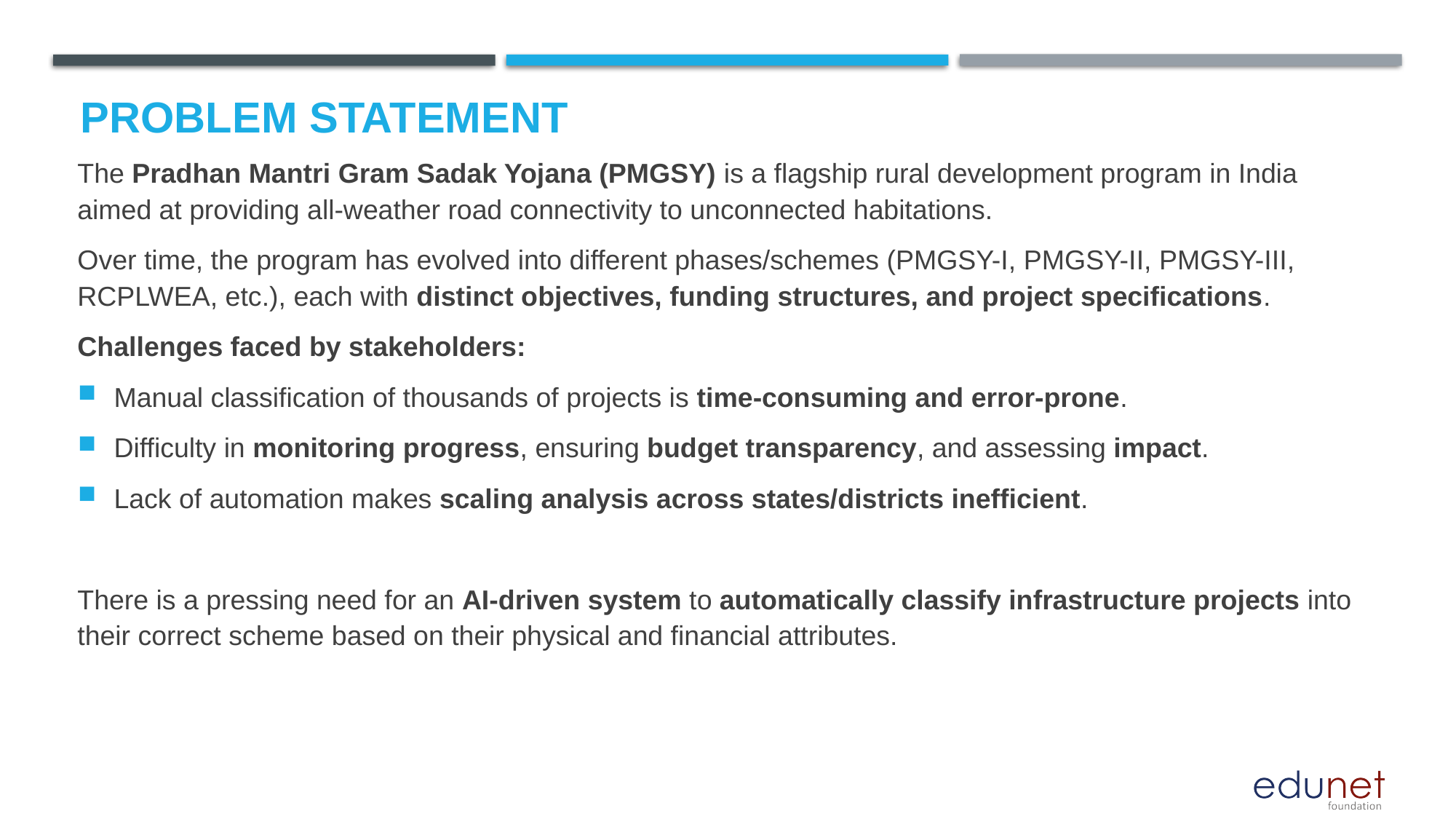

# Problem Statement
The Pradhan Mantri Gram Sadak Yojana (PMGSY) is a flagship rural development program in India aimed at providing all-weather road connectivity to unconnected habitations.
Over time, the program has evolved into different phases/schemes (PMGSY-I, PMGSY-II, PMGSY-III, RCPLWEA, etc.), each with distinct objectives, funding structures, and project specifications.
Challenges faced by stakeholders:
Manual classification of thousands of projects is time-consuming and error-prone.
Difficulty in monitoring progress, ensuring budget transparency, and assessing impact.
Lack of automation makes scaling analysis across states/districts inefficient.

There is a pressing need for an AI-driven system to automatically classify infrastructure projects into their correct scheme based on their physical and financial attributes.